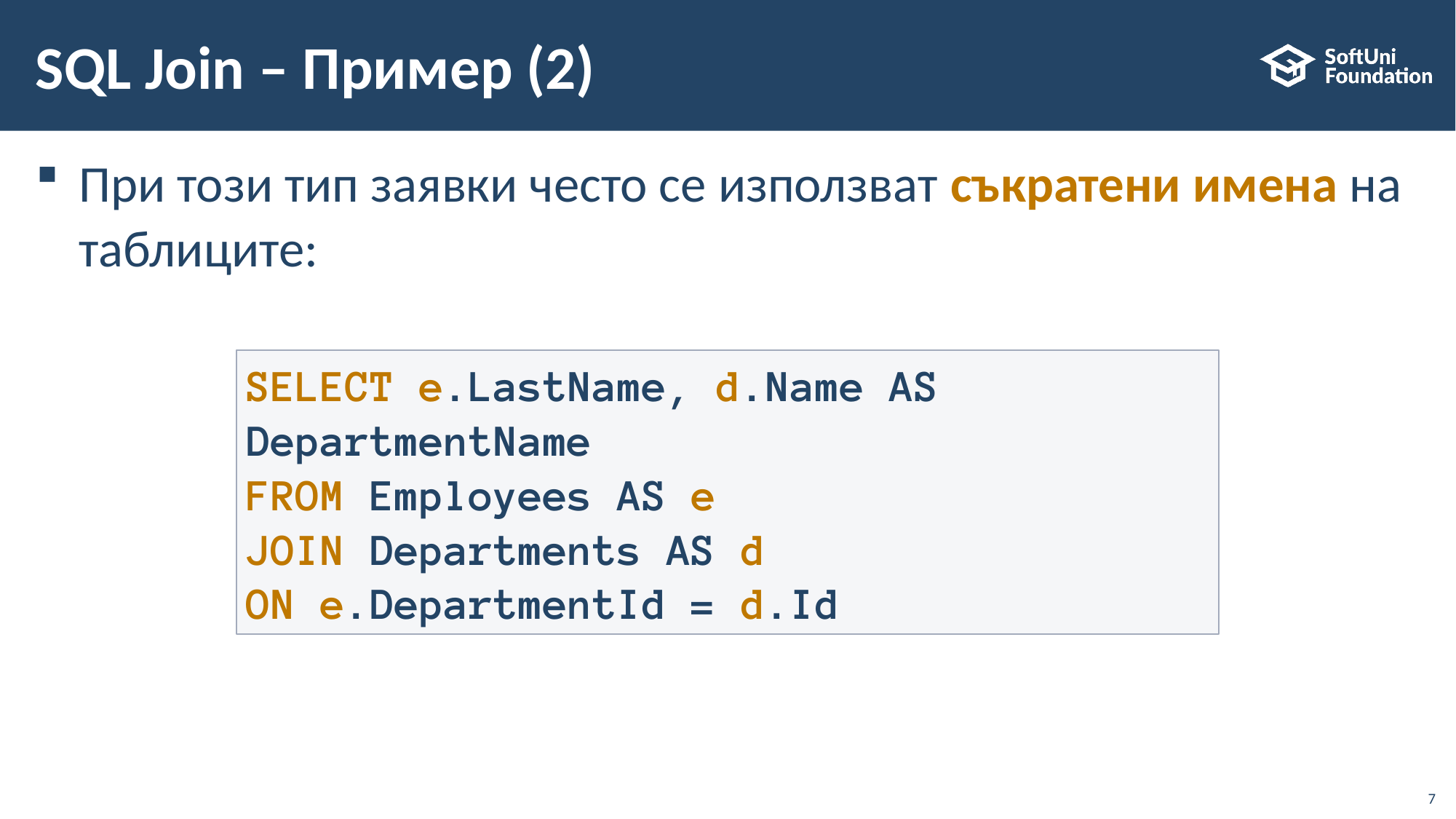

# SQL Join – Пример (2)
При този тип заявки често се използват съкратени имена на таблиците:
SELECT e.LastName, d.Name AS DepartmentName
FROM Employees AS e
JOIN Departments AS d
ON e.DepartmentId = d.Id
7